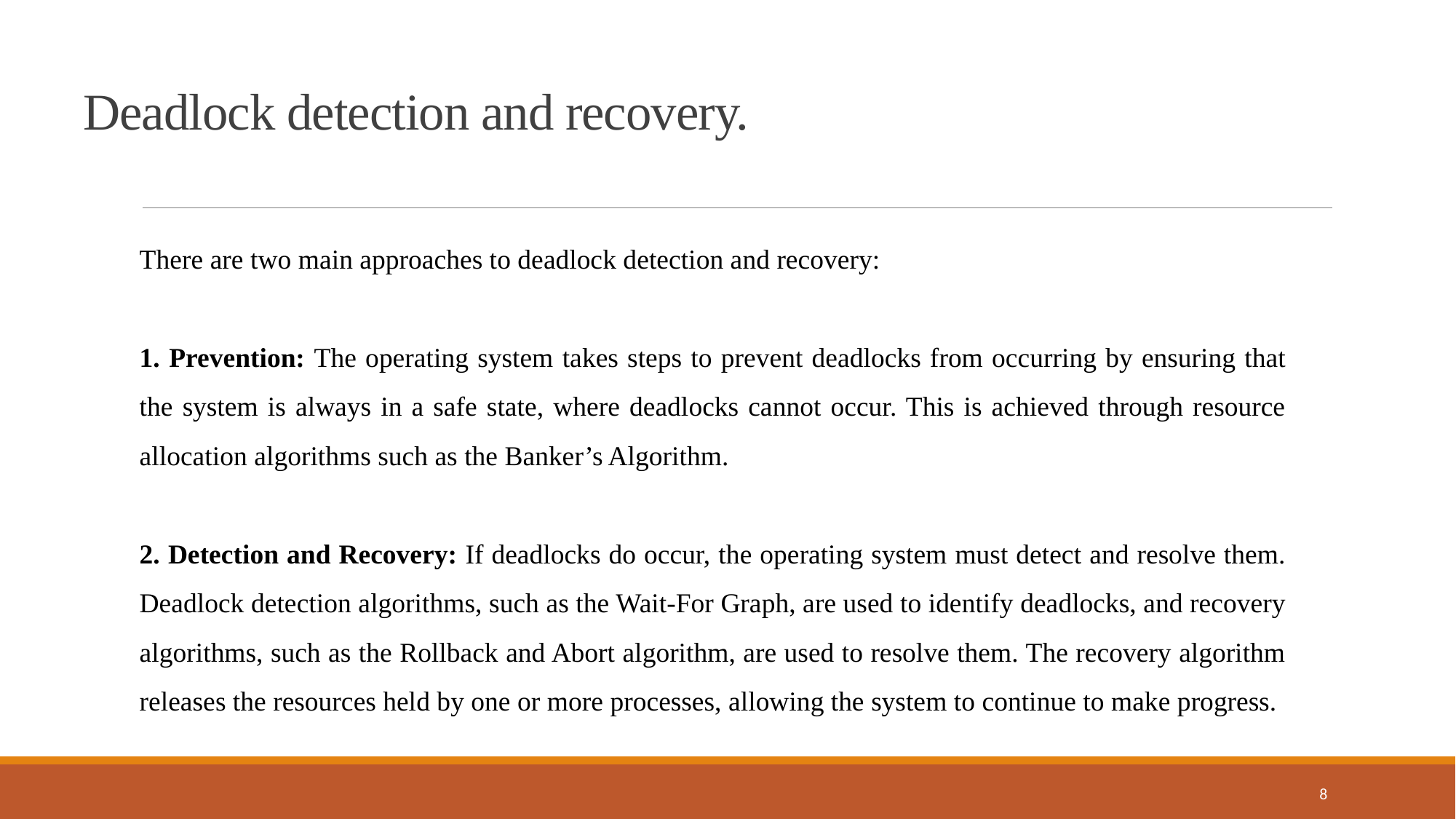

Deadlock detection and recovery.
There are two main approaches to deadlock detection and recovery:

1. Prevention: The operating system takes steps to prevent deadlocks from occurring by ensuring that the system is always in a safe state, where deadlocks cannot occur. This is achieved through resource allocation algorithms such as the Banker’s Algorithm.

2. Detection and Recovery: If deadlocks do occur, the operating system must detect and resolve them. Deadlock detection algorithms, such as the Wait-For Graph, are used to identify deadlocks, and recovery algorithms, such as the Rollback and Abort algorithm, are used to resolve them. The recovery algorithm releases the resources held by one or more processes, allowing the system to continue to make progress.
8